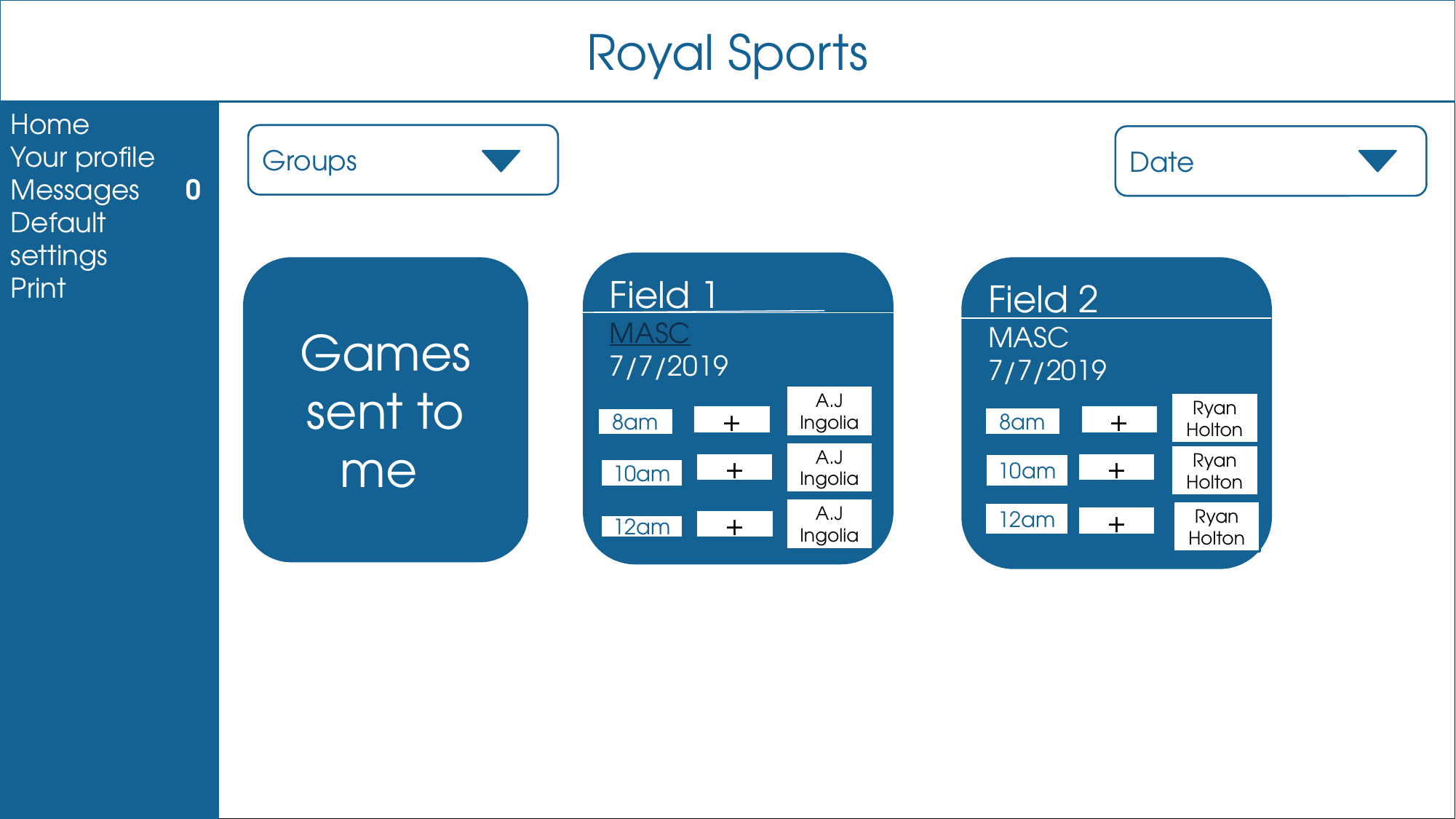

Royal Sports

Home
Your profile
Messages      0
Default settings
Print

Groups
Date

Field 1
MASC
7/7/2019

Games sent to me
Field 2
MASC
7/7/2019

A.J Ingolia
Ryan Holton
+
+
8am
8am
A.J Ingolia
Ryan Holton
+
+
10am
10am
A.J Ingolia
Ryan Holton
12am
+
+
12am